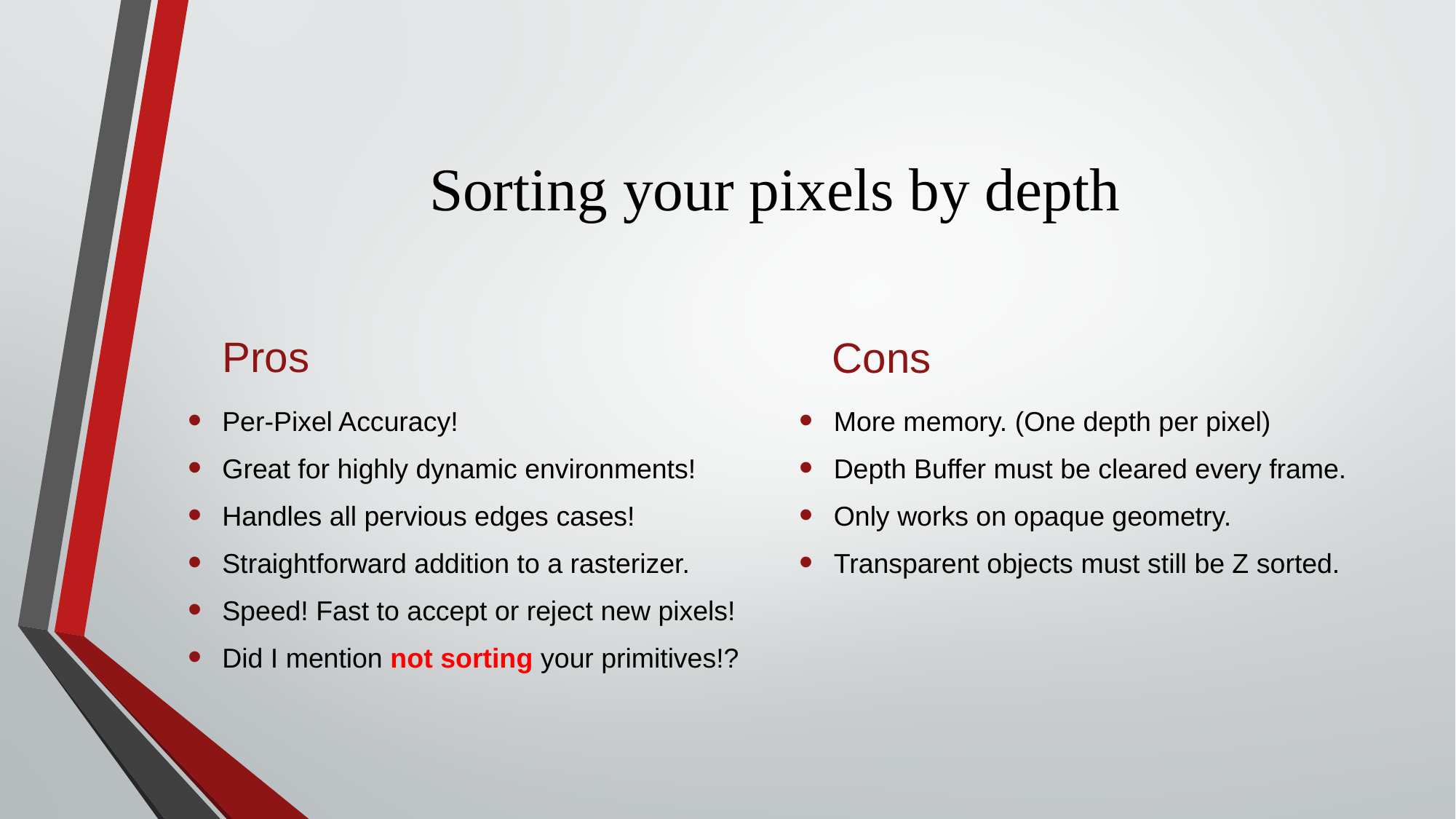

# Sorting your pixels by depth
Pros
Cons
Per-Pixel Accuracy!
Great for highly dynamic environments!
Handles all pervious edges cases!
Straightforward addition to a rasterizer.
Speed! Fast to accept or reject new pixels!
Did I mention not sorting your primitives!?
More memory. (One depth per pixel)
Depth Buffer must be cleared every frame.
Only works on opaque geometry.
Transparent objects must still be Z sorted.